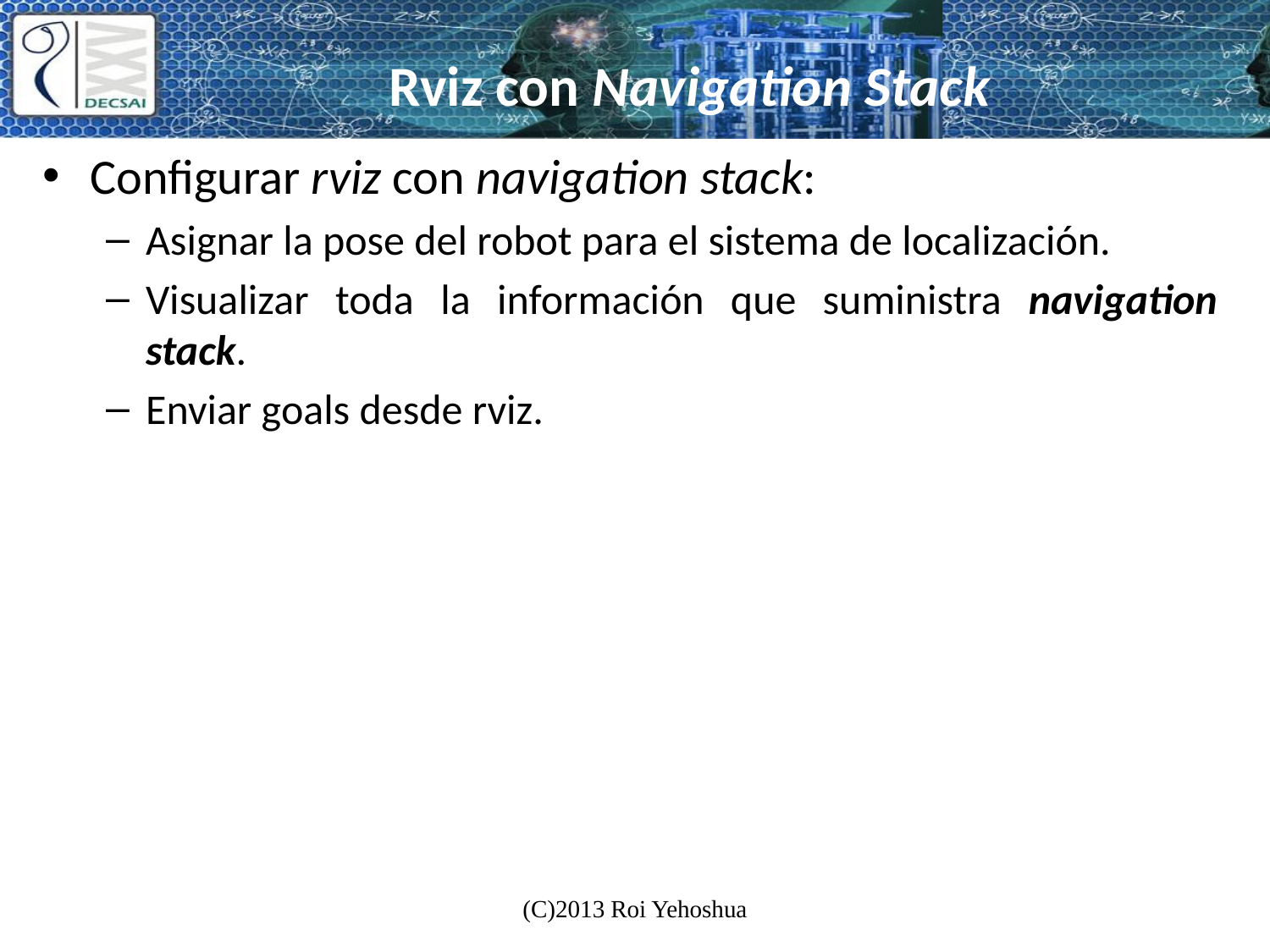

# Rviz con Navigation Stack
Configurar rviz con navigation stack:
Asignar la pose del robot para el sistema de localización.
Visualizar toda la información que suministra navigation stack.
Enviar goals desde rviz.

(C)2013 Roi Yehoshua